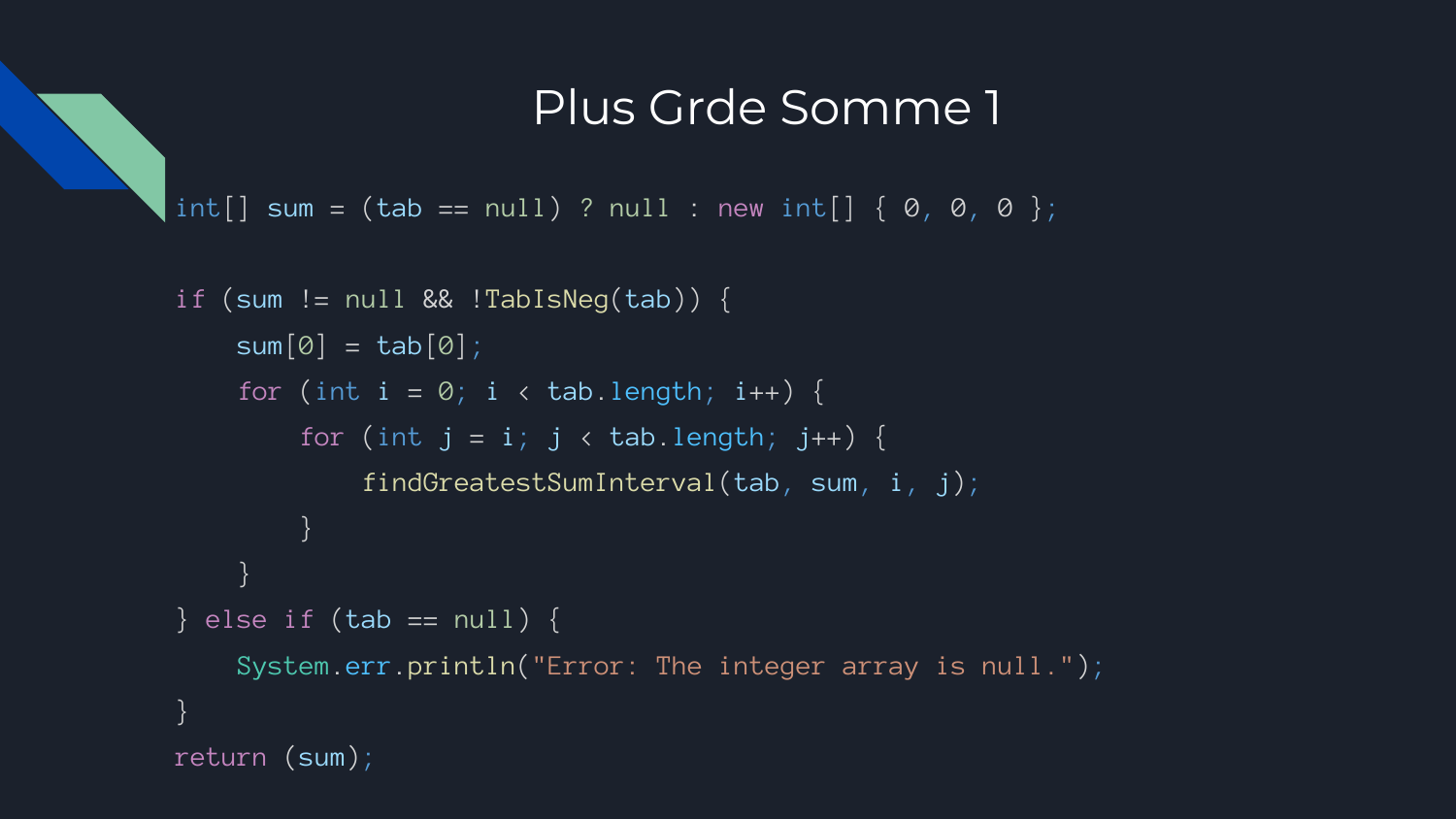

# Plus Grde Somme 1
        int[] sum = (tab == null) ? null : new int[] { 0, 0, 0 };

        if (sum != null && !TabIsNeg(tab)) {
            sum[0] = tab[0];
            for (int i = 0; i < tab.length; i++) {
                for (int j = i; j < tab.length; j++) {
                    findGreatestSumInterval(tab, sum, i, j);
                }
            }
        } else if (tab == null) {
            System.err.println("Error: The integer array is null.");
        }
        return (sum);